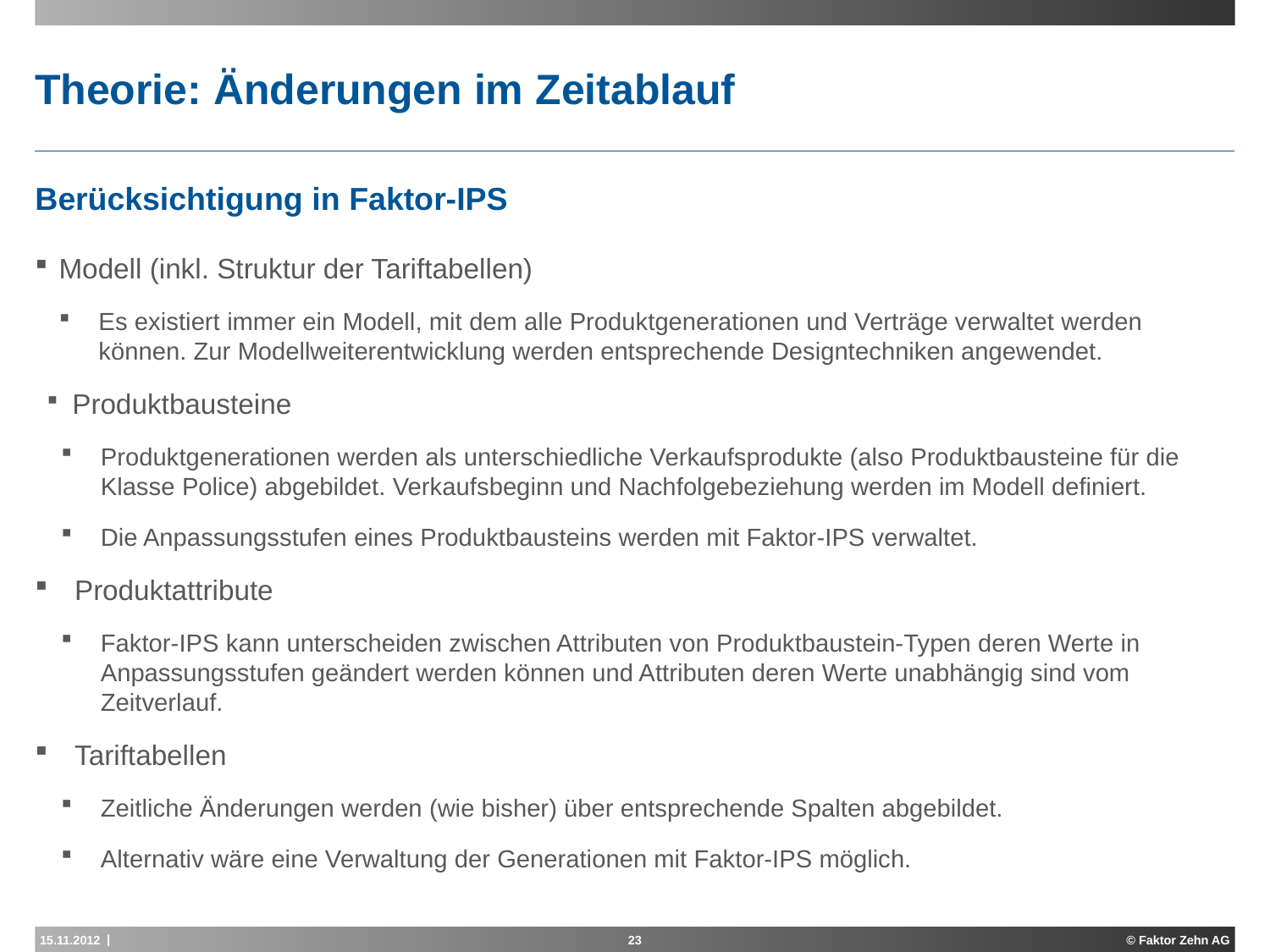

# Theorie: Änderungen im Zeitablauf
Berücksichtigung in Faktor-IPS
Modell (inkl. Struktur der Tariftabellen)
Es existiert immer ein Modell, mit dem alle Produktgenerationen und Verträge verwaltet werden können. Zur Modellweiterentwicklung werden entsprechende Designtechniken angewendet.
  Produktbausteine
Produktgenerationen werden als unterschiedliche Verkaufsprodukte (also Produktbausteine für die Klasse Police) abgebildet. Verkaufsbeginn und Nachfolgebeziehung werden im Modell definiert.
Die Anpassungsstufen eines Produktbausteins werden mit Faktor-IPS verwaltet.
Produktattribute
Faktor-IPS kann unterscheiden zwischen Attributen von Produktbaustein-Typen deren Werte in Anpassungsstufen geändert werden können und Attributen deren Werte unabhängig sind vom Zeitverlauf.
Tariftabellen
Zeitliche Änderungen werden (wie bisher) über entsprechende Spalten abgebildet.
Alternativ wäre eine Verwaltung der Generationen mit Faktor-IPS möglich.
15.11.2012
23